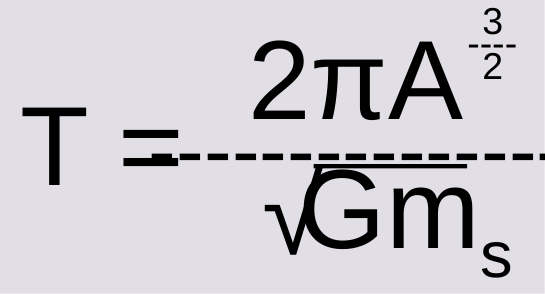

3
2

2πA
√
----
T =
----------------
Gms